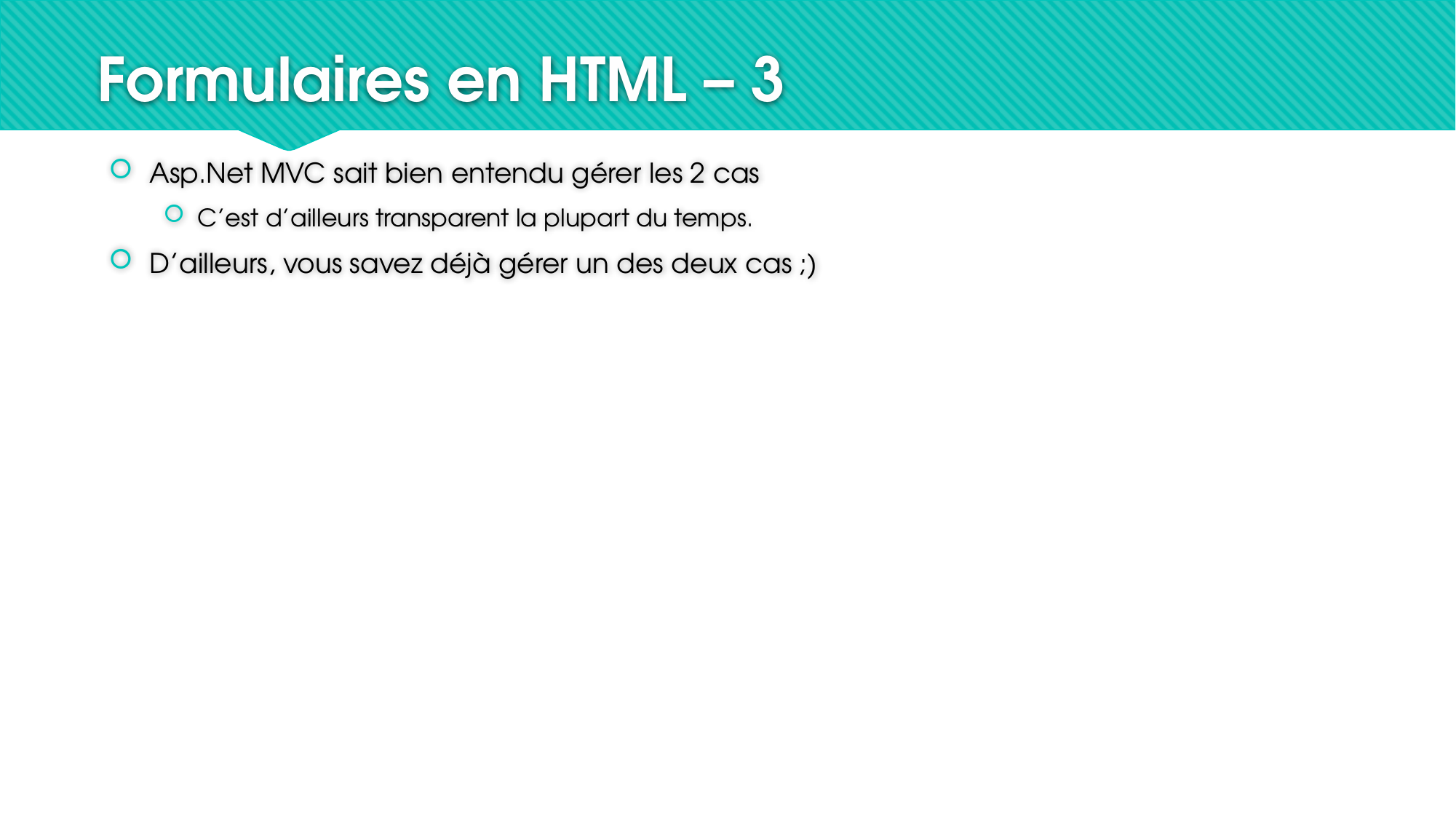

# Formulaires en HTML – 3
Asp.Net MVC sait bien entendu gérer les 2 cas
C’est d’ailleurs transparent la plupart du temps.
D’ailleurs, vous savez déjà gérer un des deux cas ;)